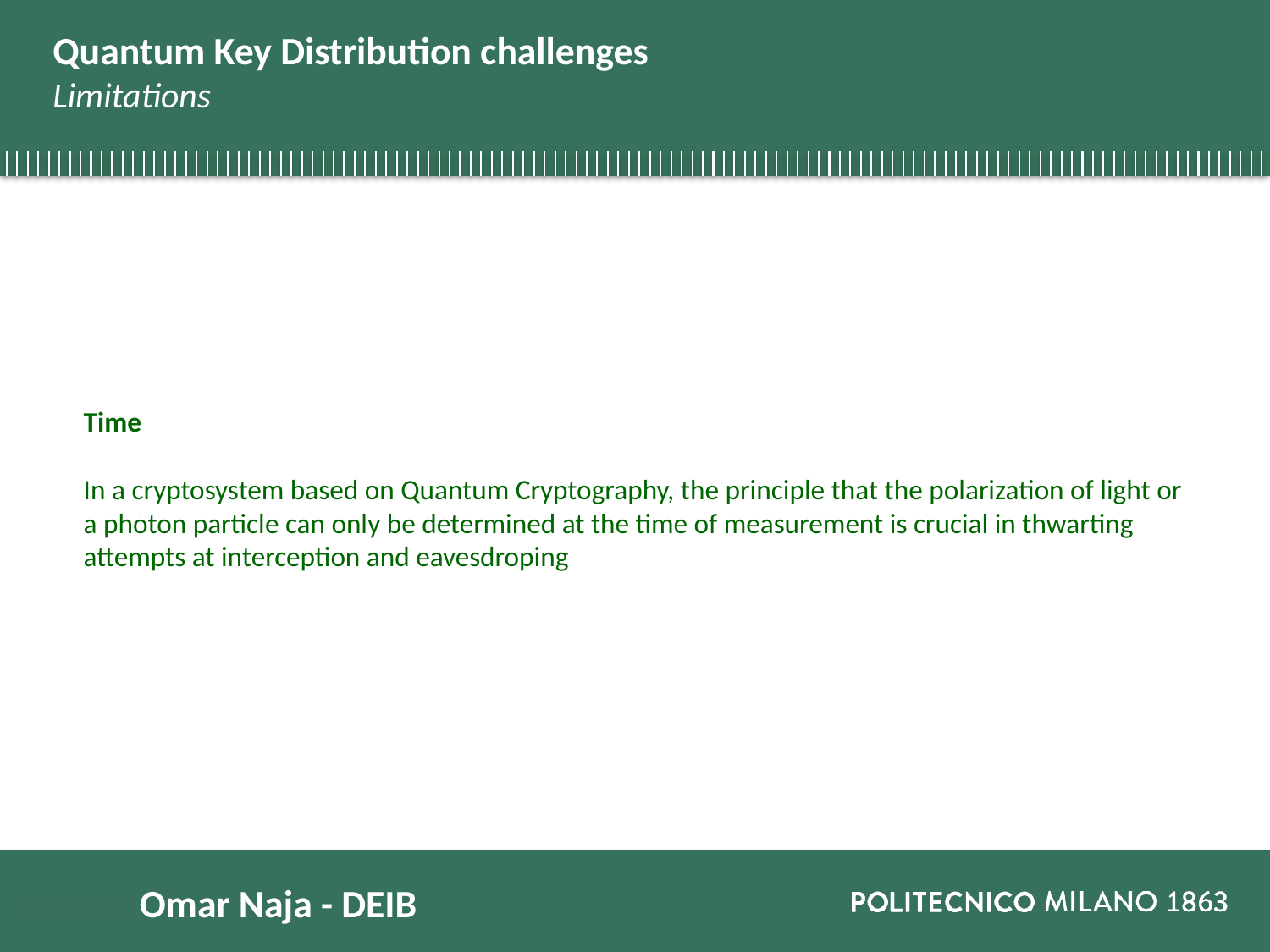

# Quantum Key Distribution challenges Limitations
Time

In a cryptosystem based on Quantum Cryptography, the principle that the polarization of light or a photon particle can only be determined at the time of measurement is crucial in thwarting attempts at interception and eavesdroping
òòòòòòOmar Naja - DEIB